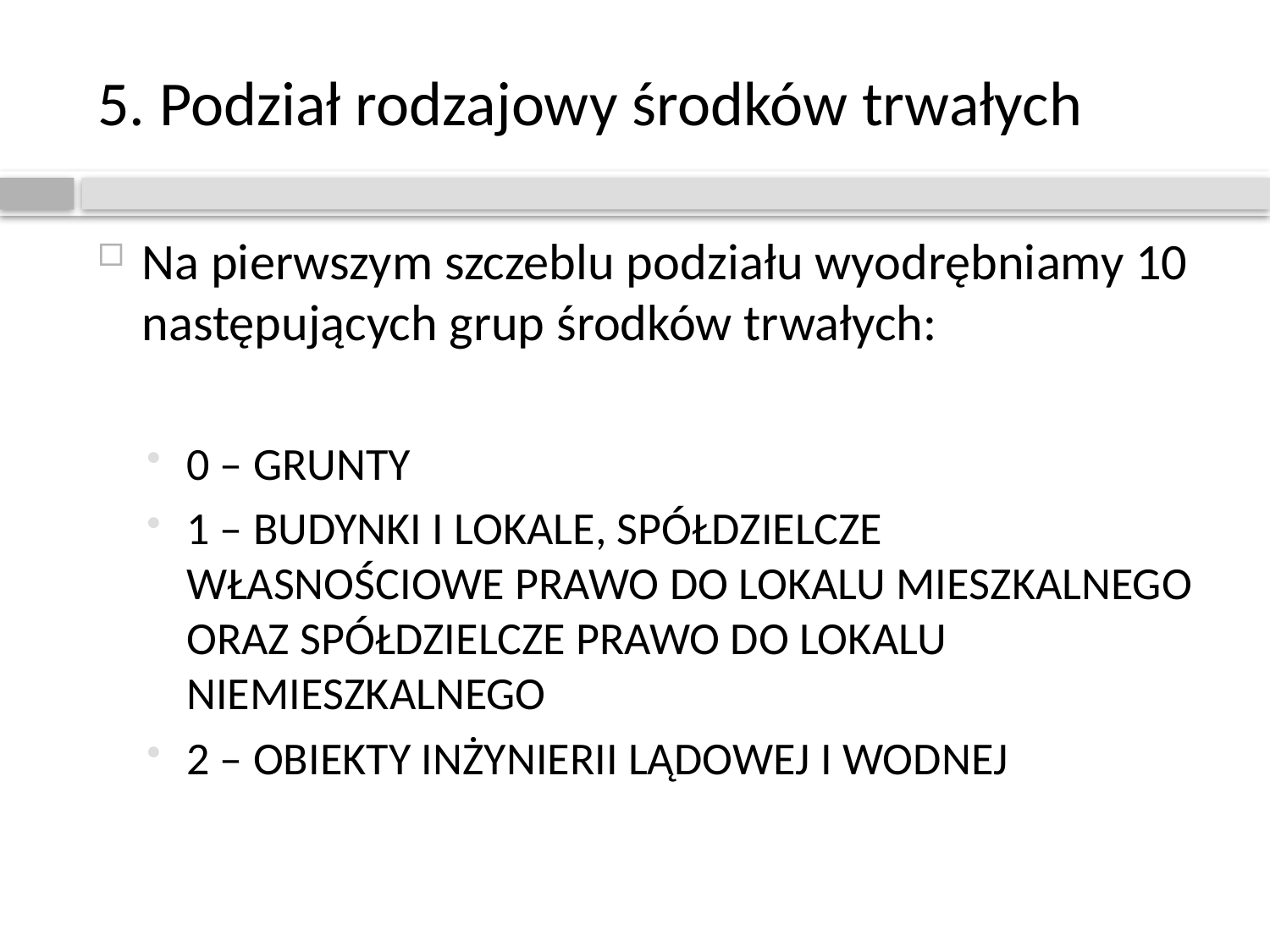

# 5. Podział rodzajowy środków trwałych
Na pierwszym szczeblu podziału wyodrębniamy 10 następujących grup środków trwałych:

0 – GRUNTY
1 – BUDYNKI I LOKALE, SPÓŁDZIELCZE WŁASNOŚCIOWE PRAWO DO LOKALU MIESZKALNEGO ORAZ SPÓŁDZIELCZE PRAWO DO LOKALU NIEMIESZKALNEGO
2 – OBIEKTY INŻYNIERII LĄDOWEJ I WODNEJ